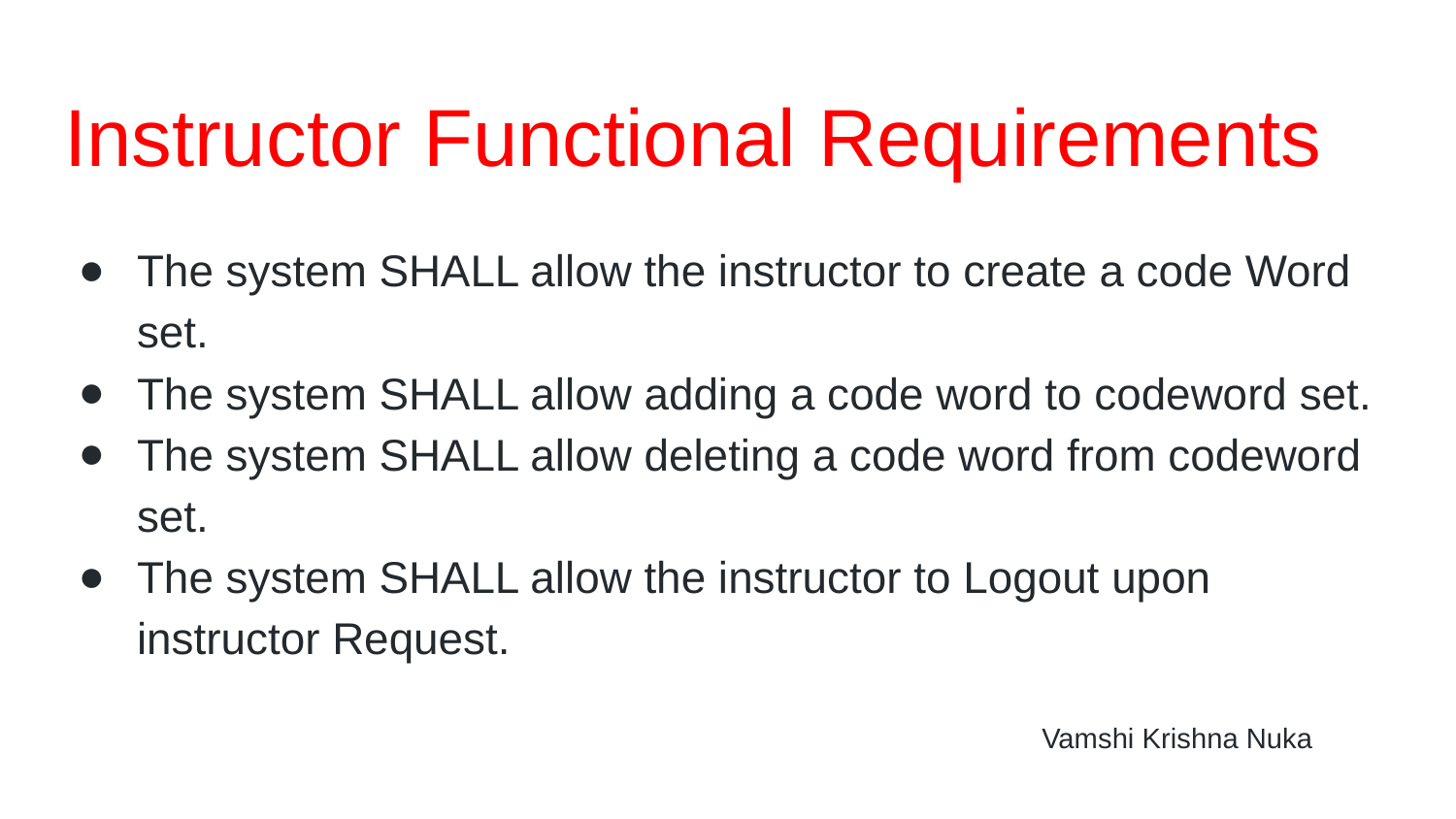

# Instructor Functional Requirements

The system SHALL allow the instructor to create a code Word set.
The system SHALL allow adding a code word to codeword set.
The system SHALL allow deleting a code word from codeword set.
The system SHALL allow the instructor to Logout upon instructor Request.
                                                                               Vamshi Krishna Nuka